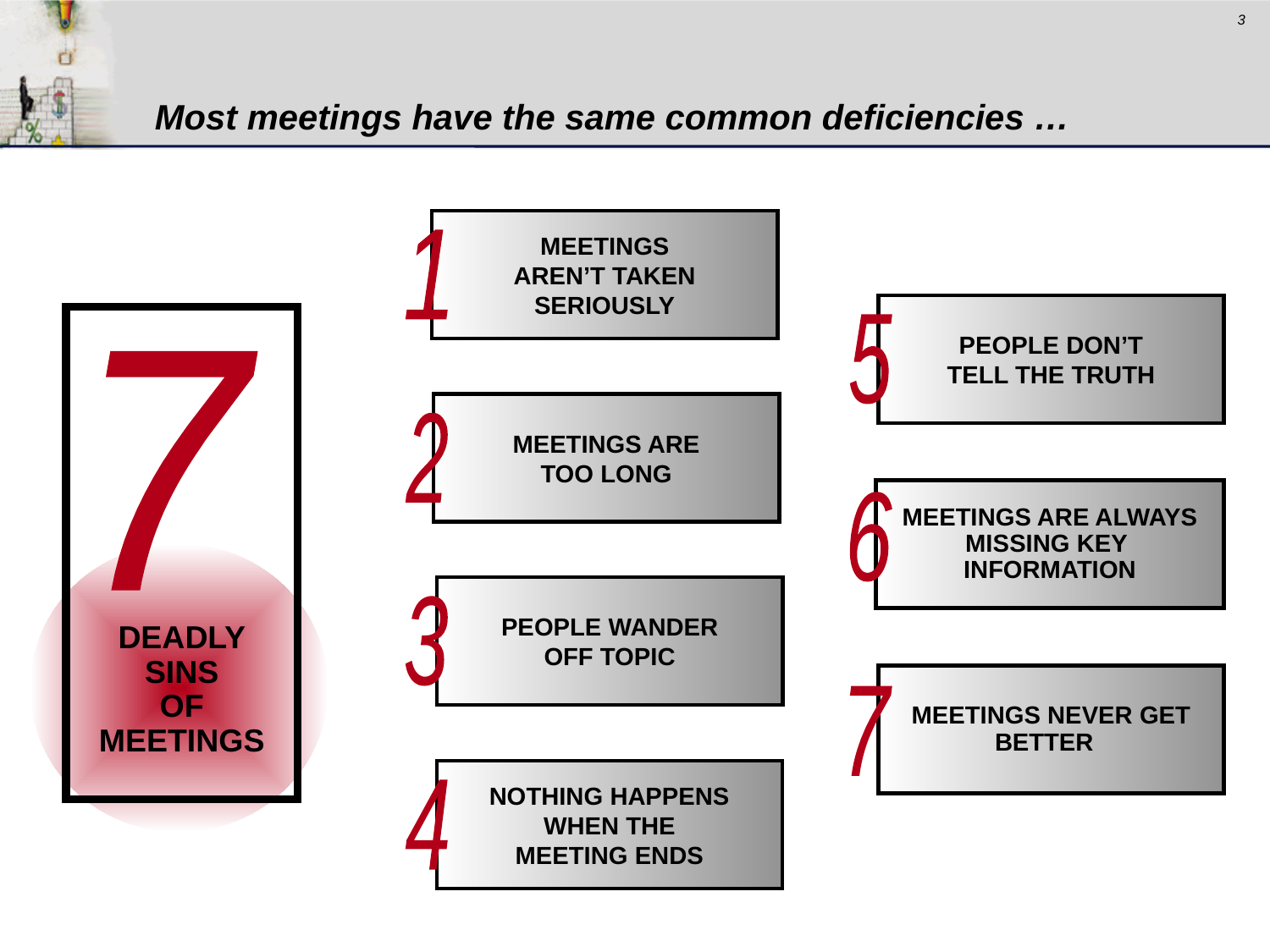

# Most meetings have the same common deficiencies …
MEETINGS
AREN’T TAKEN SERIOUSLY
1
PEOPLE DON’T
TELL THE TRUTH
DEADLY
SINS
OF
MEETINGS

5
7
MEETINGS ARE
TOO LONG
2
MEETINGS ARE ALWAYS MISSING KEY  INFORMATION
6

PEOPLE WANDER
OFF TOPIC
3
MEETINGS NEVER GET BETTER
7
NOTHING HAPPENS WHEN THE
MEETING ENDS
4